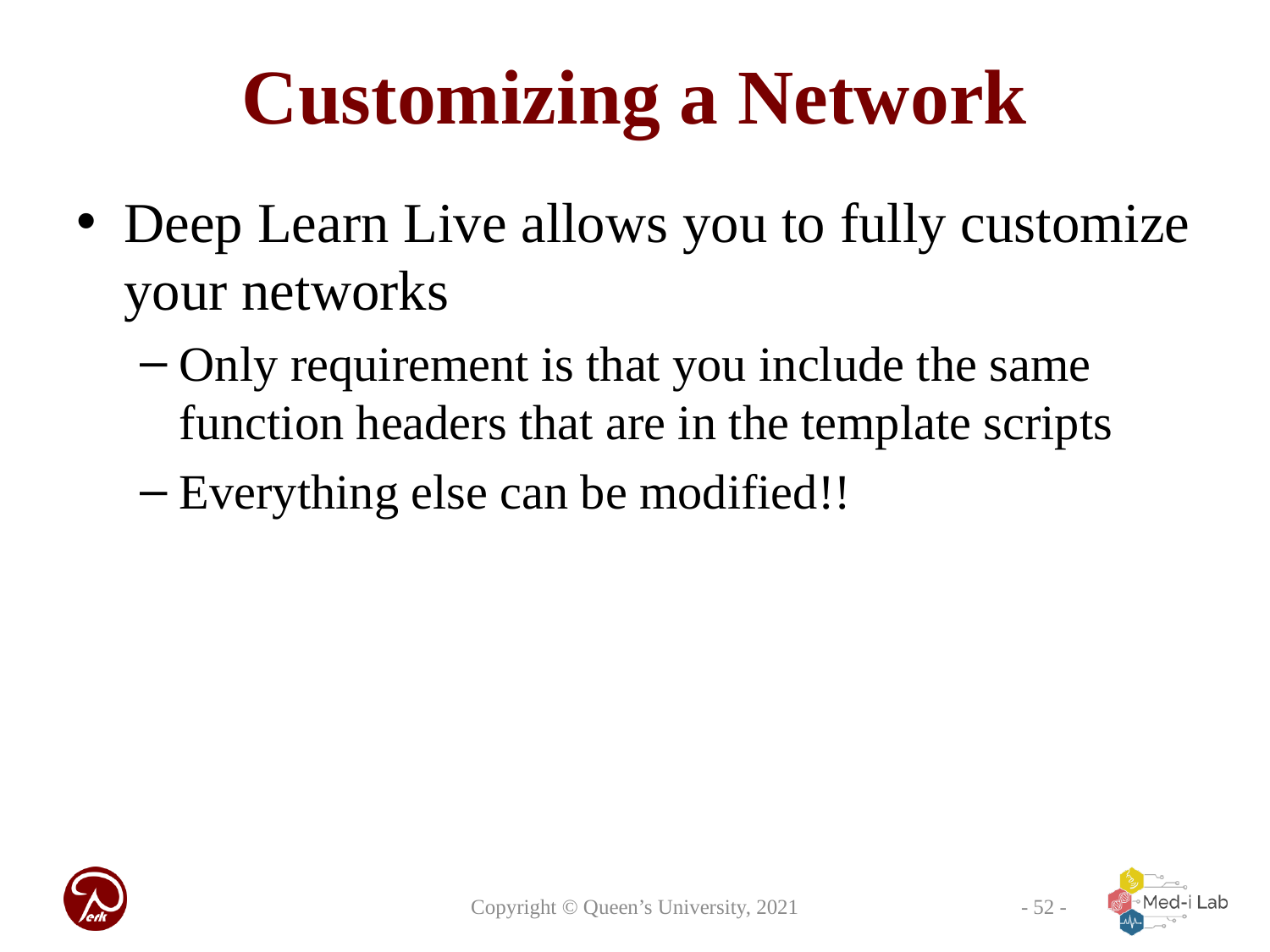

# Customizing a Network
Deep Learn Live allows you to fully customize your networks
Only requirement is that you include the same function headers that are in the template scripts
Everything else can be modified!!
Copyright © Queen’s University, 2021
- 52 -